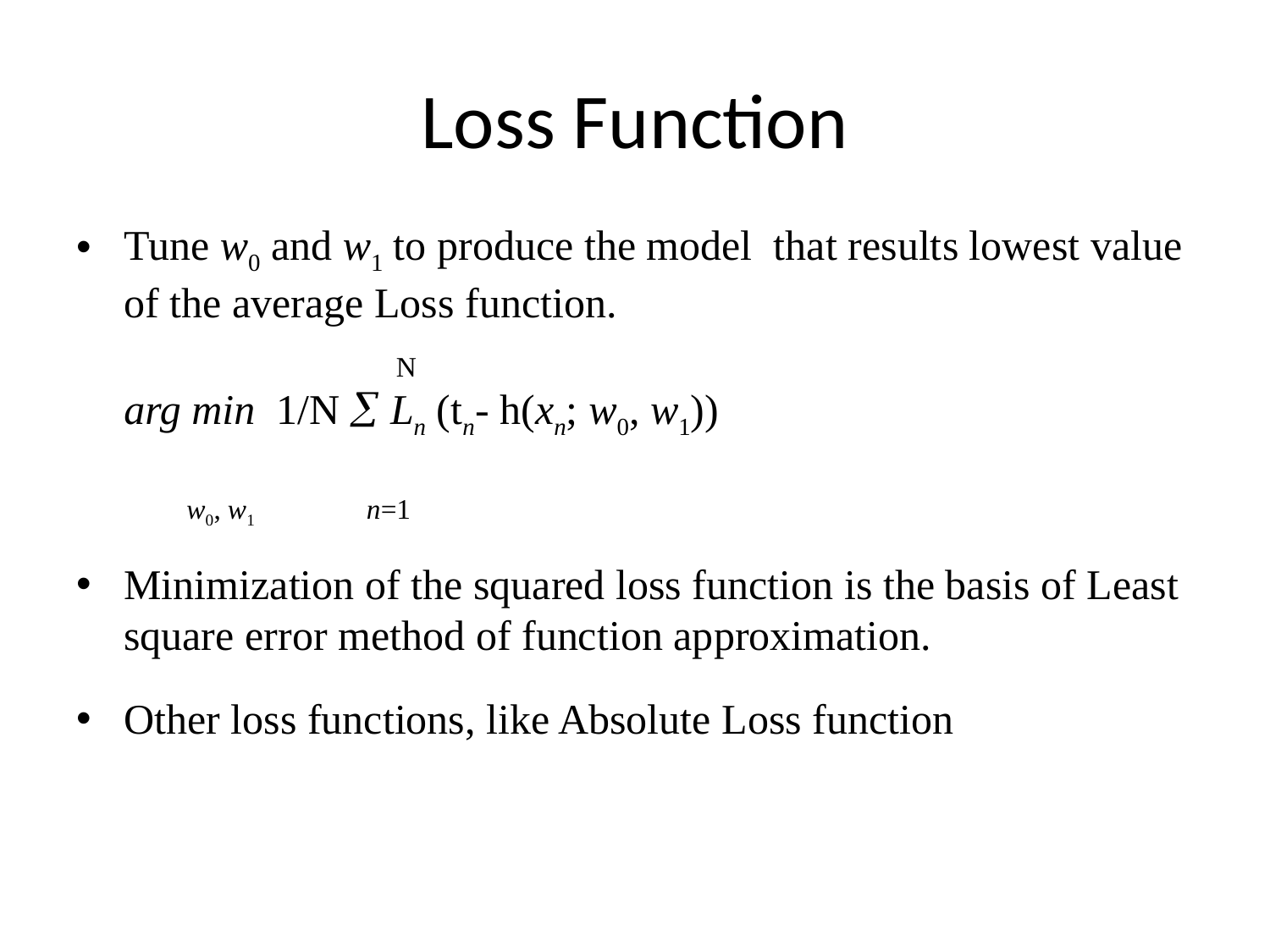

# Loss Function
Tune w0 and w1 to produce the model  that results lowest value of the average Loss function.

                                       N
arg min  1/N ∑ Ln (tn- h(xn; w0, w1))
         w0, w1                n=1

Minimization of the squared loss function is the basis of Least square error method of function approximation.

Other loss functions, like Absolute Loss function